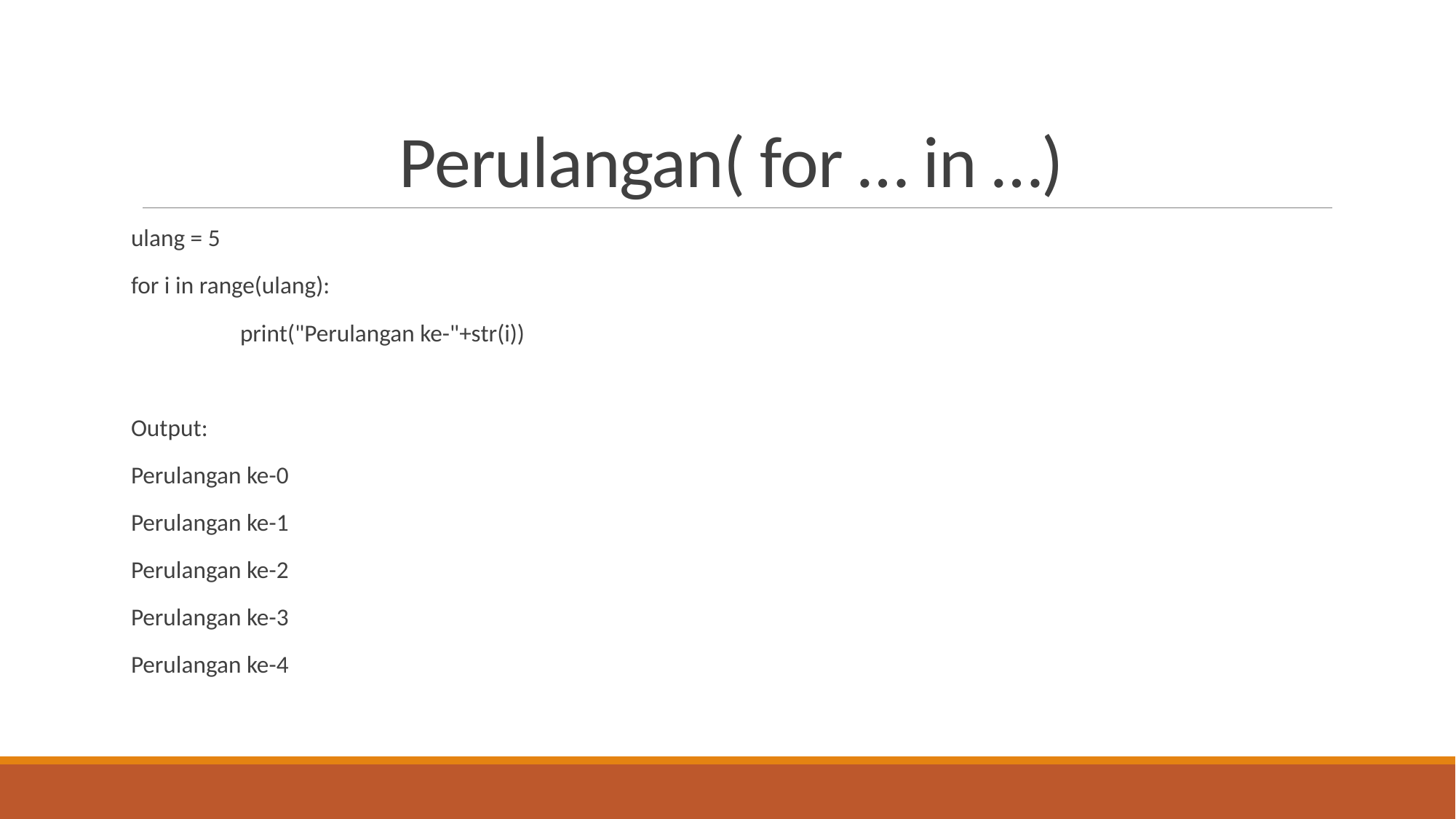

# Perulangan( for … in …)
ulang = 5
for i in range(ulang):
	print("Perulangan ke-"+str(i))

Output:
Perulangan ke-0
Perulangan ke-1
Perulangan ke-2
Perulangan ke-3
Perulangan ke-4